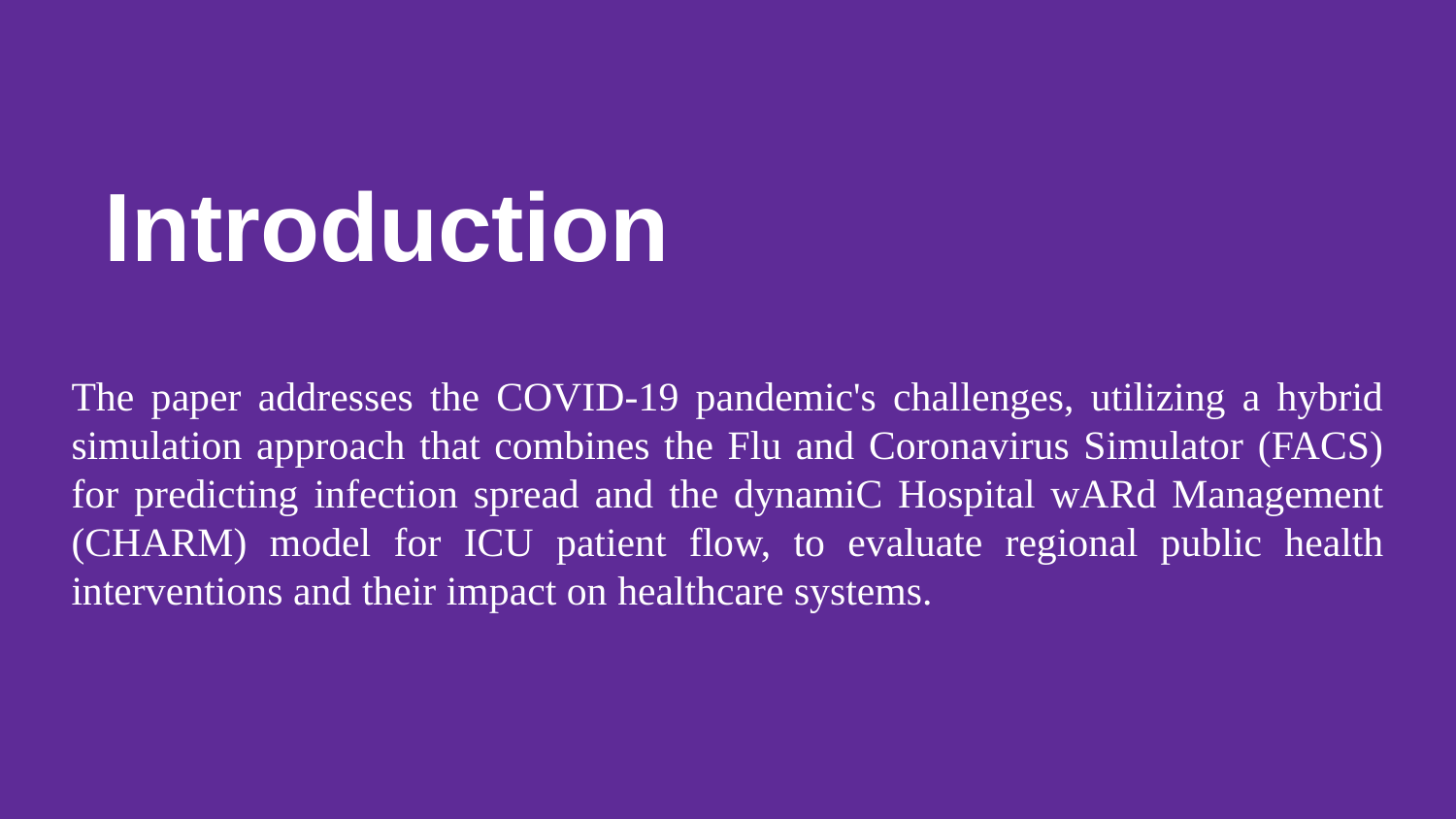

# Introduction

The paper addresses the COVID-19 pandemic's challenges, utilizing a hybrid simulation approach that combines the Flu and Coronavirus Simulator (FACS) for predicting infection spread and the dynamiC Hospital wARd Management (CHARM) model for ICU patient flow, to evaluate regional public health interventions and their impact on healthcare systems.